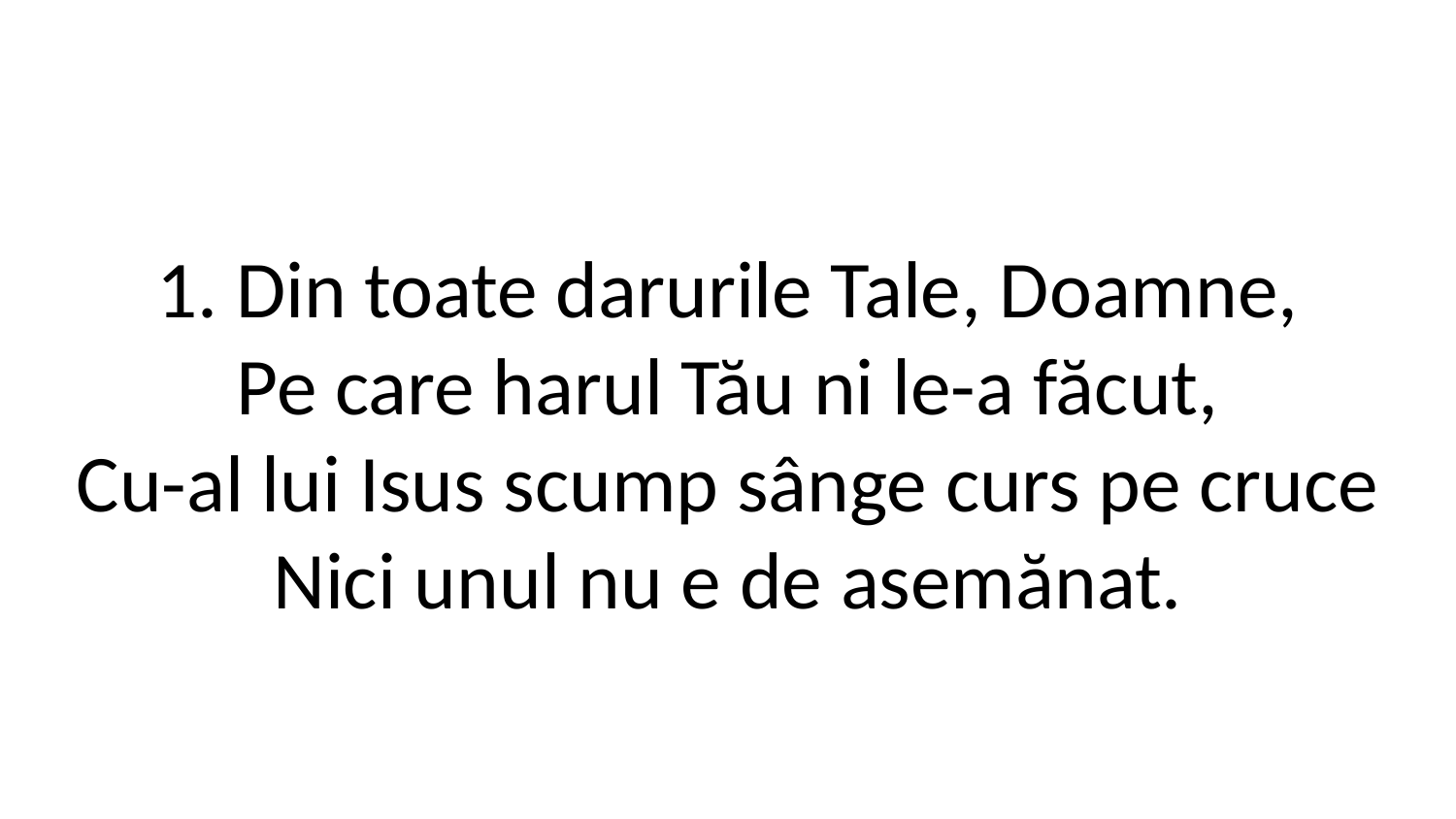

1. Din toate darurile Tale, Doamne,
Pe care harul Tău ni le-a făcut,
Cu-al lui Isus scump sânge curs pe cruce
Nici unul nu e de asemănat.